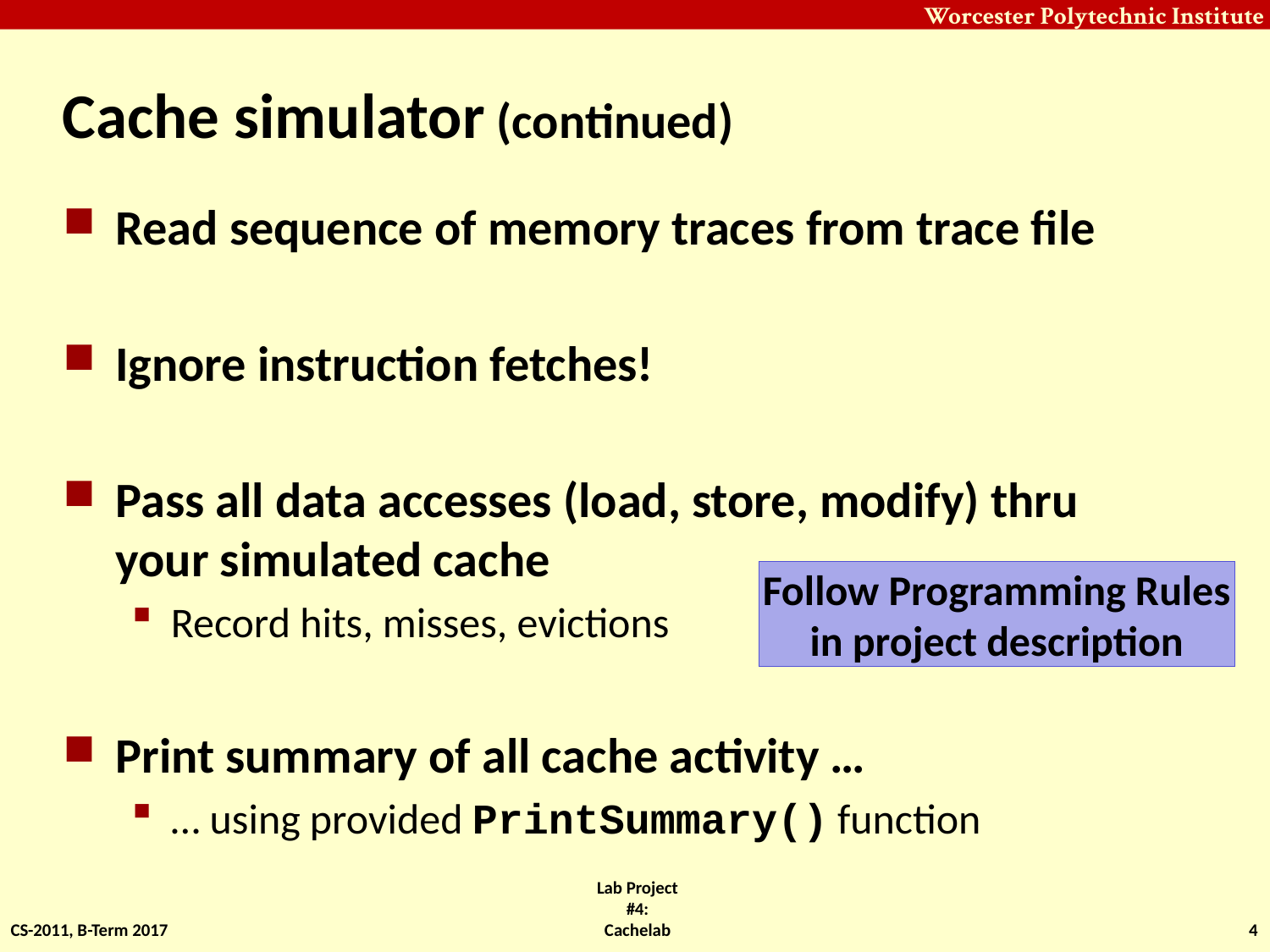

# Cache simulator (continued)
Read sequence of memory traces from trace file

Ignore instruction fetches!

Pass all data accesses (load, store, modify) thru your simulated cache
Record hits, misses, evictions

Print summary of all cache activity …
… using provided PrintSummary() function
Follow Programming Rules
in project description
CS-2011, B-Term 2017
Lab Project #4: Cachelab
4